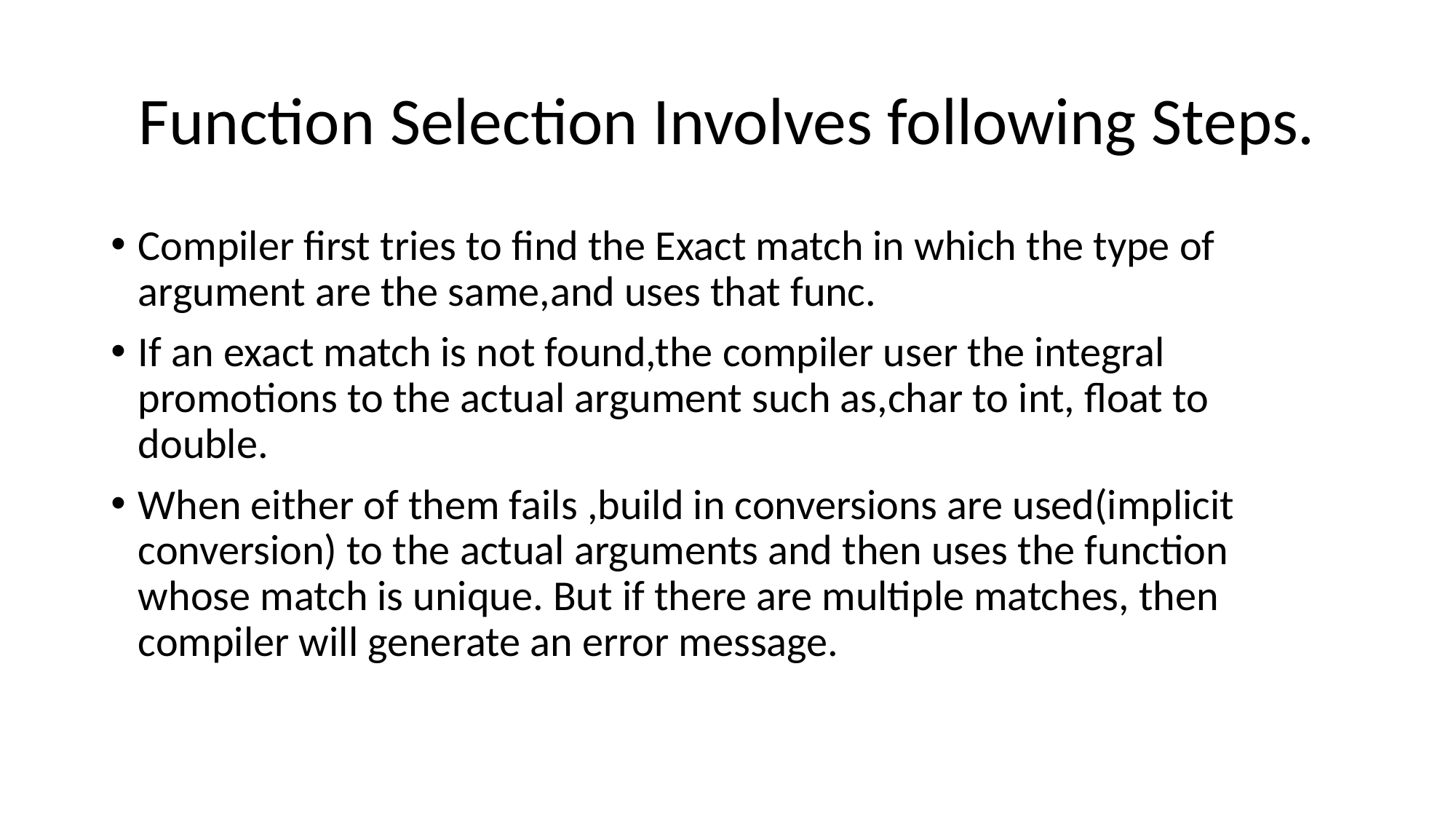

# Function Selection Involves following Steps.
Compiler first tries to find the Exact match in which the type of argument are the same,and uses that func.
If an exact match is not found,the compiler user the integral promotions to the actual argument such as,char to int, float to double.
When either of them fails ,build in conversions are used(implicit conversion) to the actual arguments and then uses the function whose match is unique. But if there are multiple matches, then compiler will generate an error message.